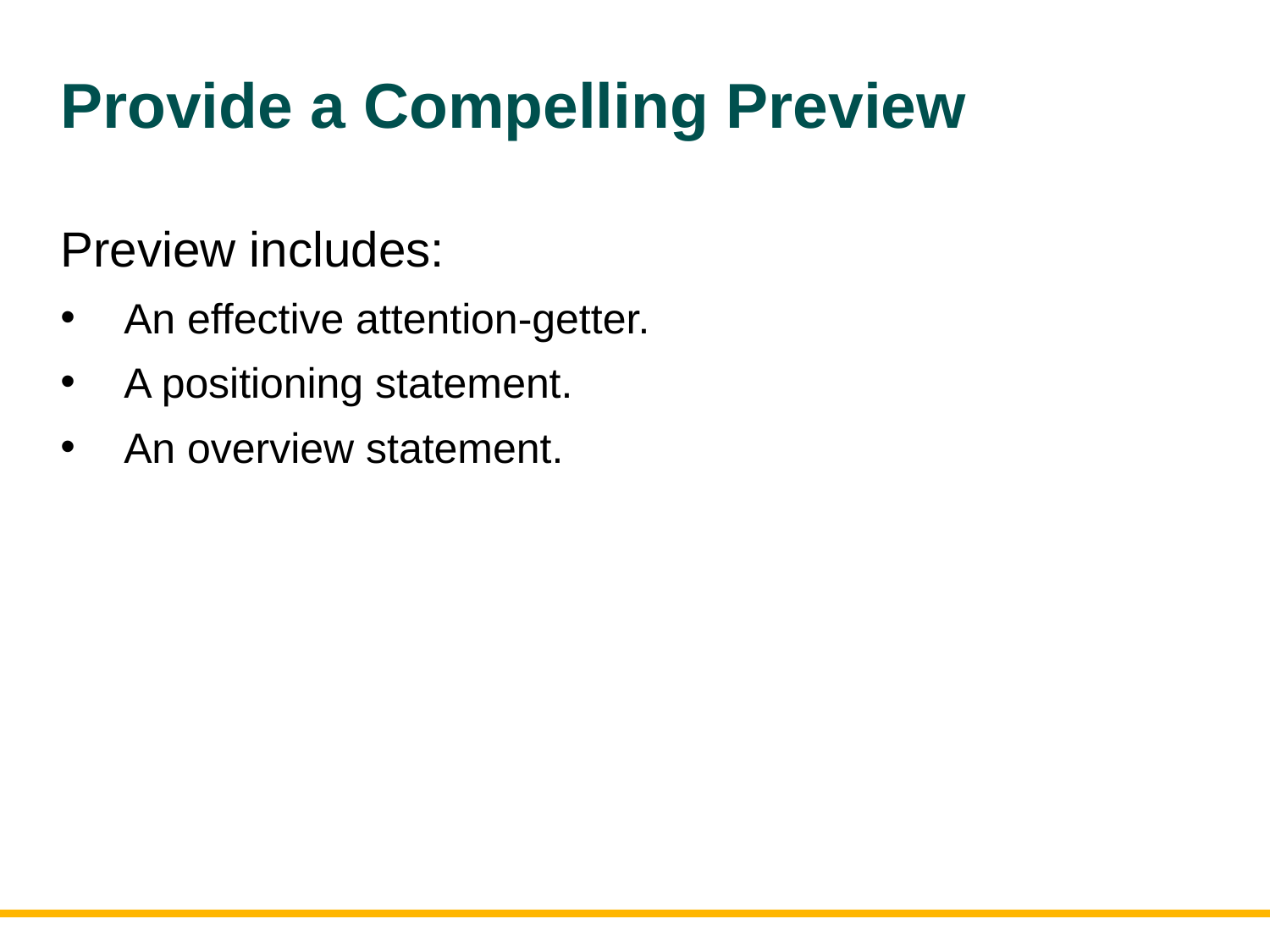

# Provide a Compelling Preview
Preview includes:
An effective attention-getter.
A positioning statement.
An overview statement.